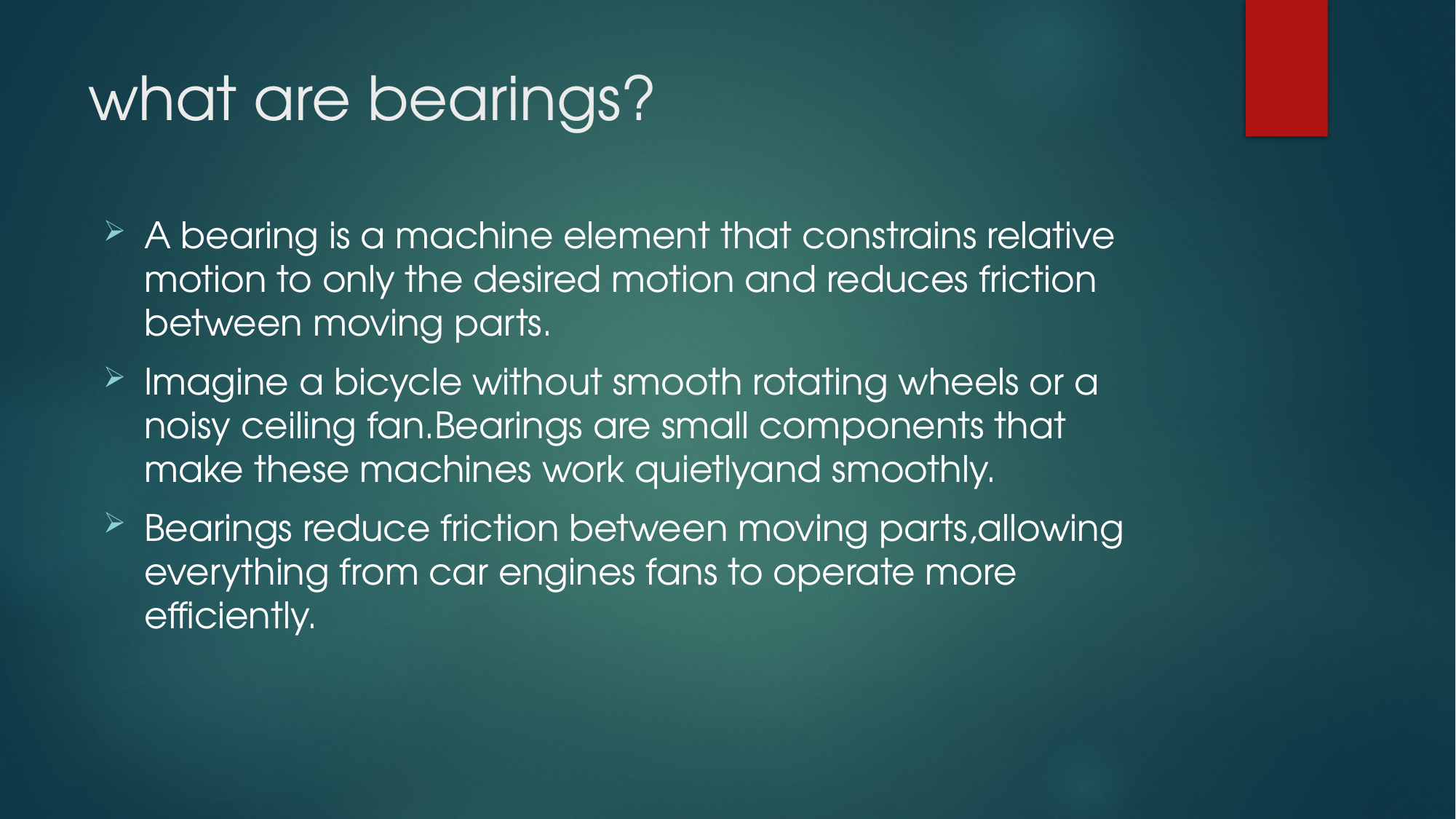

# what are bearings?
A bearing is a machine element that constrains relative motion to only the desired motion and reduces friction between moving parts.
Imagine a bicycle without smooth rotating wheels or a noisy ceiling fan.Bearings are small components that make these machines work quietlyand smoothly.
Bearings reduce friction between moving parts,allowing everything from car engines fans to operate more efficiently.